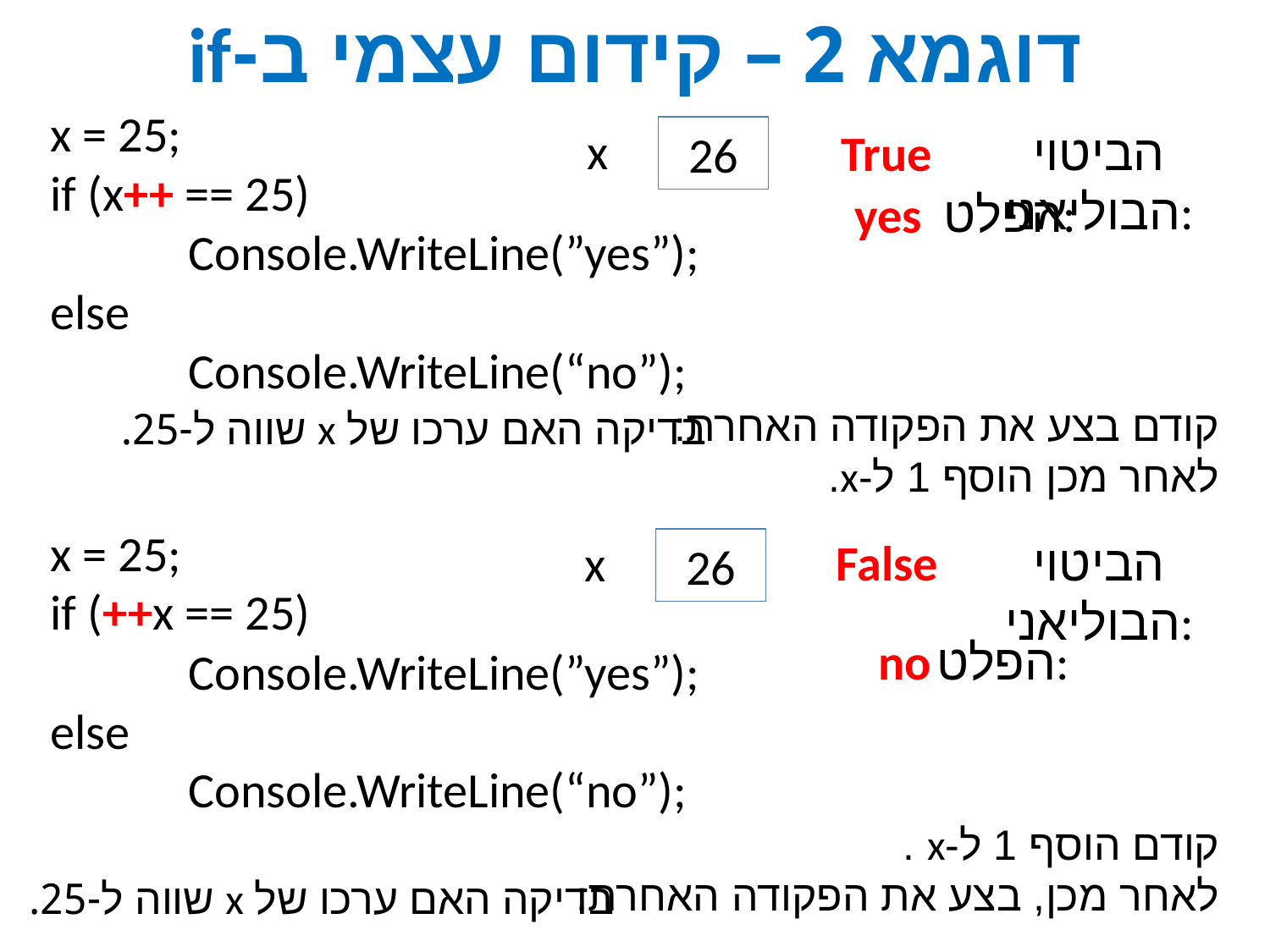

# דוגמא 2 – קידום עצמי ב-if
x = 25;
if (x++ == 25)
	 Console.WriteLine(”yes”);
else
	 Console.WriteLine(“no”);
קודם בצע את הפקודה האחרת:
לאחר מכן הוסף 1 ל-x.
x
הביטוי הבוליאני:
True
25
26
הפלט:
yes
בדיקה האם ערכו של x שווה ל-25.
x = 25;
if (++x == 25)
	 Console.WriteLine(”yes”);
else
	 Console.WriteLine(“no”);
קודם הוסף 1 ל-x .
לאחר מכן, בצע את הפקודה האחרת:
False
הביטוי הבוליאני:
x
25
26
הפלט:
no
בדיקה האם ערכו של x שווה ל-25.